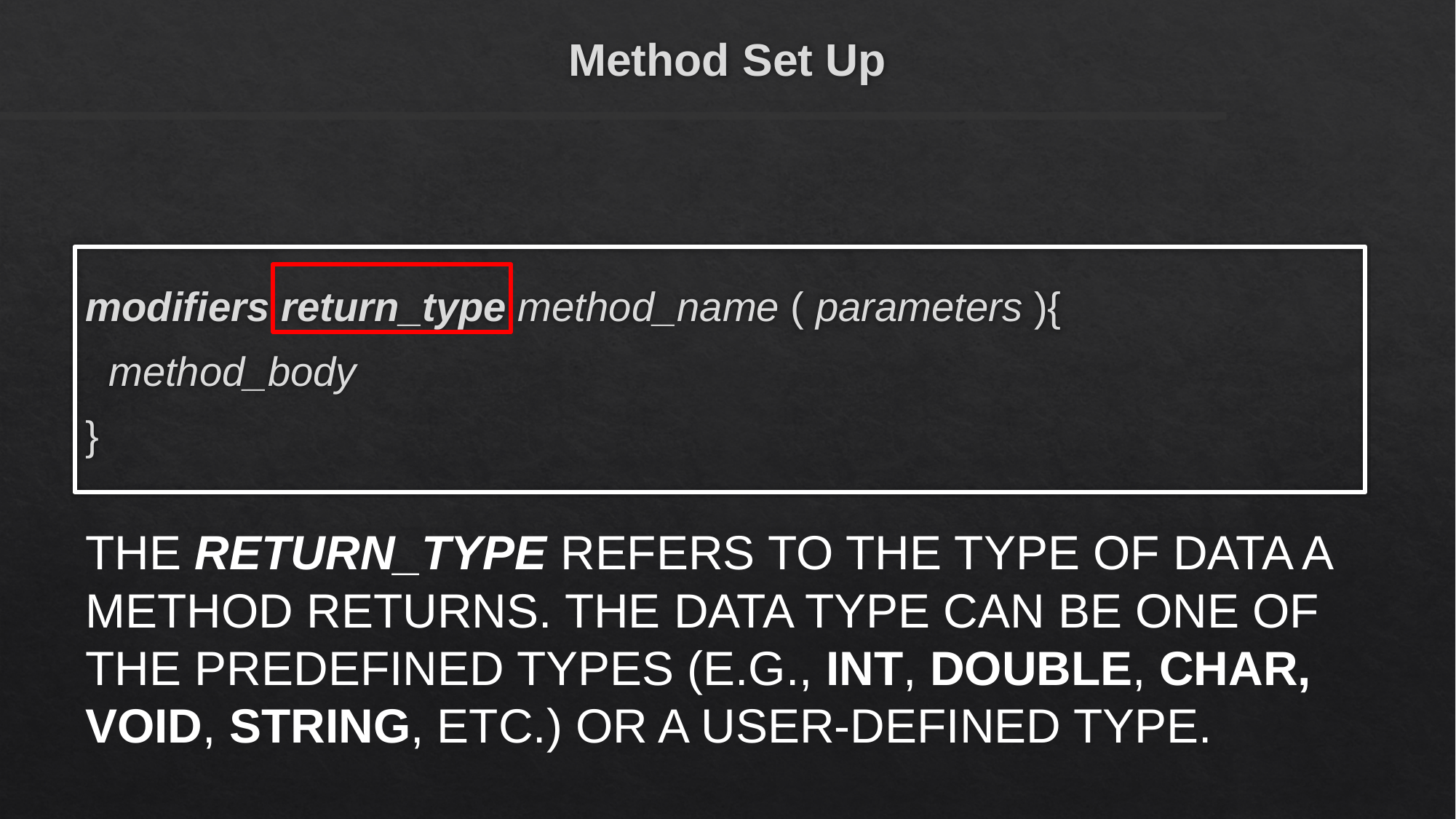

# Method Set Up
modifiers return_type method_name ( parameters ){
  method_body
}

The return_type refers to the type of data a method returns. The data type can be one of the predefined types (e.g., int, double, char, void, String, etc.) or a user-defined type.